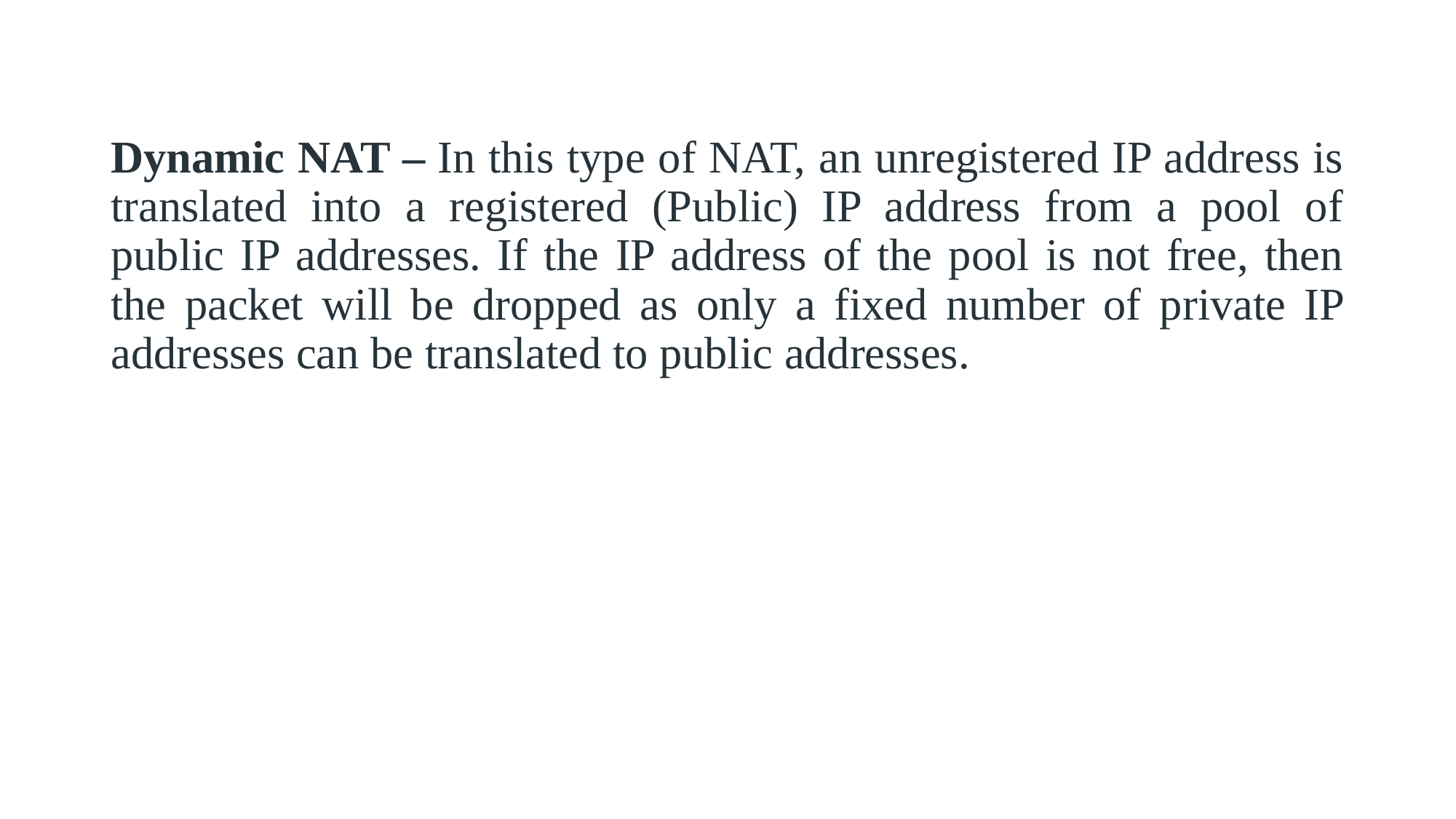

Dynamic NAT – In this type of NAT, an unregistered IP address is translated into a registered (Public) IP address from a pool of public IP addresses. If the IP address of the pool is not free, then the packet will be dropped as only a fixed number of private IP addresses can be translated to public addresses.